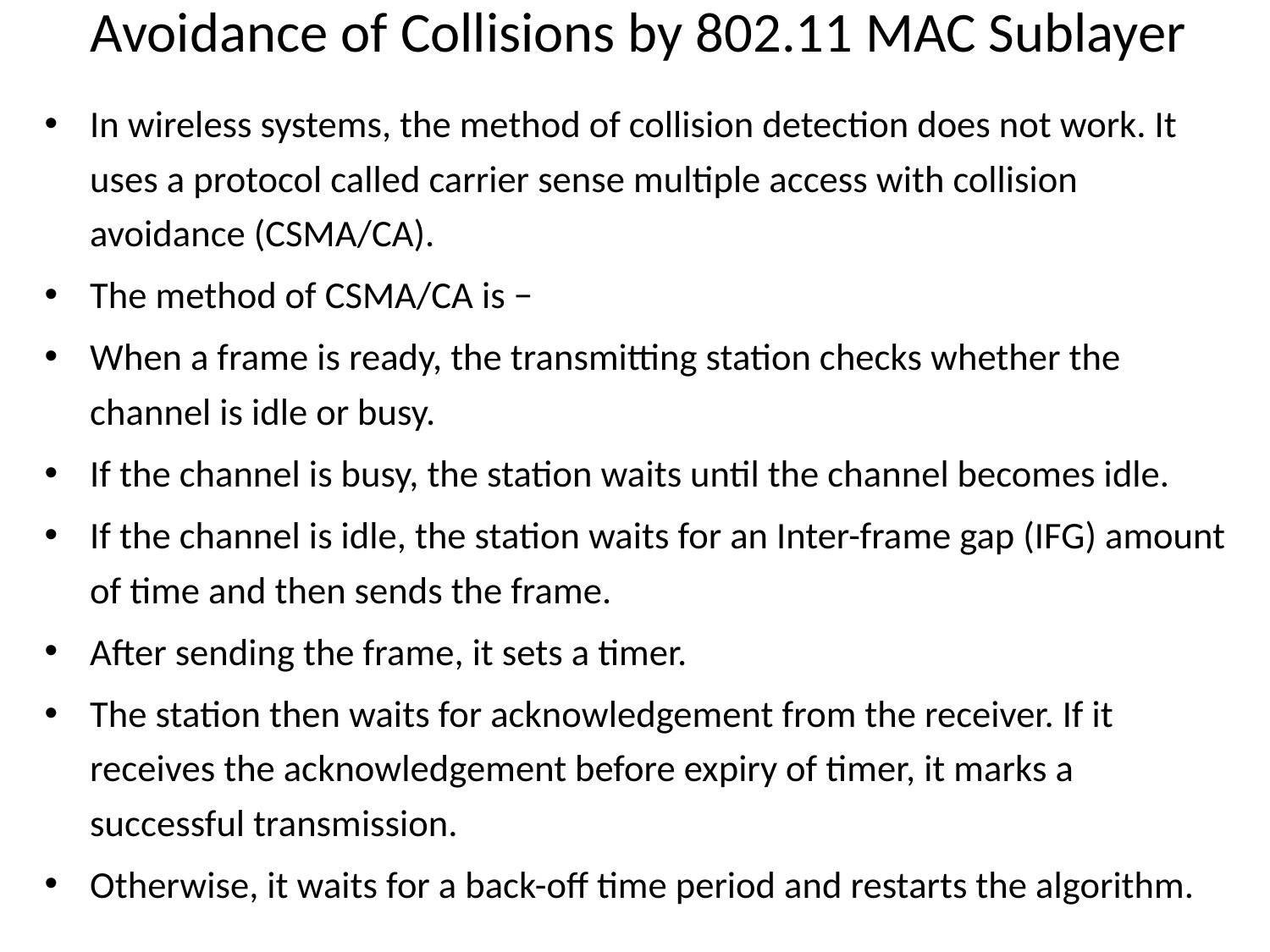

# Avoidance of Collisions by 802.11 MAC Sublayer
In wireless systems, the method of collision detection does not work. It uses a protocol called carrier sense multiple access with collision avoidance (CSMA/CA).
The method of CSMA/CA is −
When a frame is ready, the transmitting station checks whether the channel is idle or busy.
If the channel is busy, the station waits until the channel becomes idle.
If the channel is idle, the station waits for an Inter-frame gap (IFG) amount of time and then sends the frame.
After sending the frame, it sets a timer.
The station then waits for acknowledgement from the receiver. If it receives the acknowledgement before expiry of timer, it marks a successful transmission.
Otherwise, it waits for a back-off time period and restarts the algorithm.